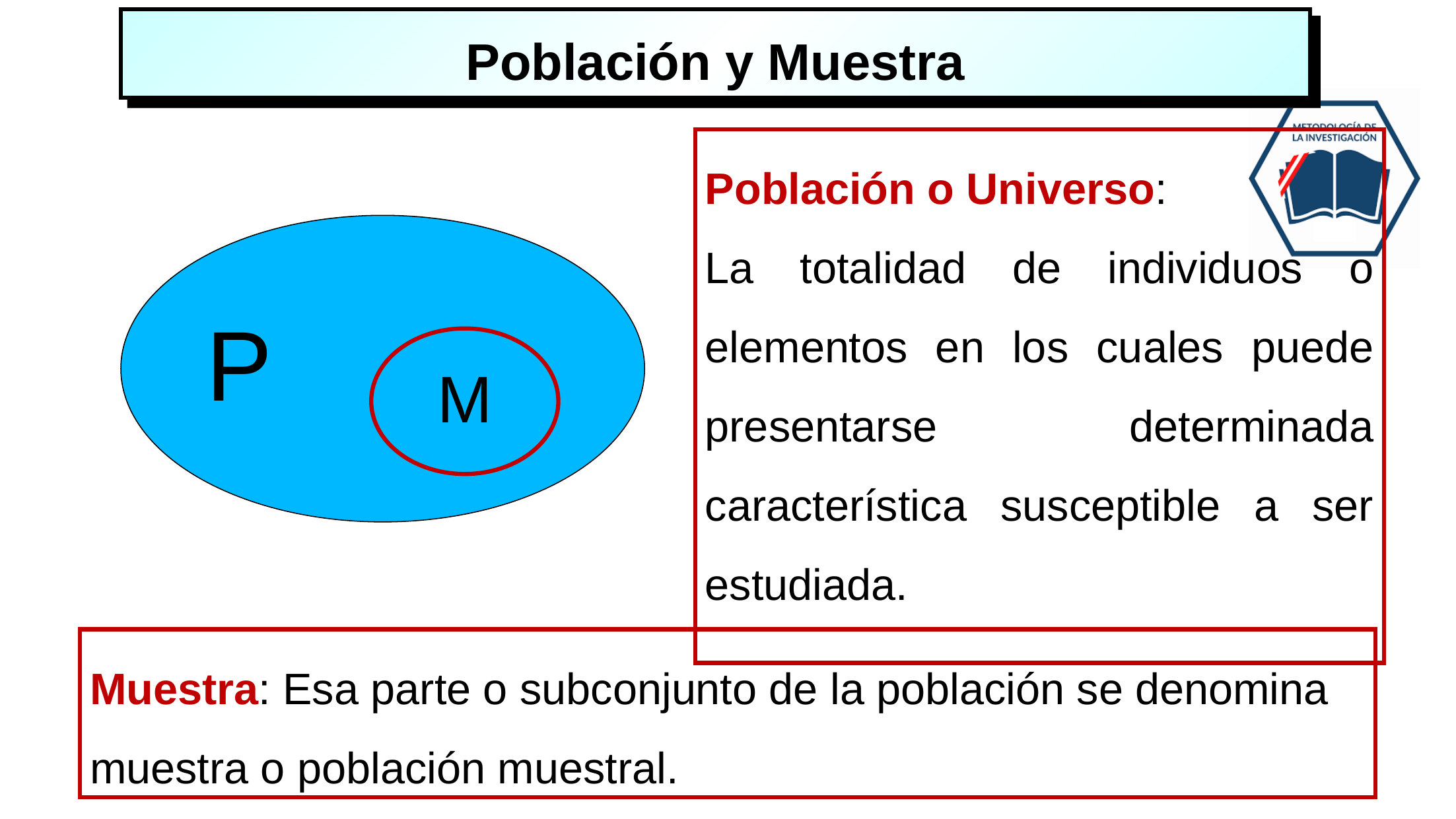

Población y Muestra
Población o Universo:
La totalidad de individuos o elementos en los cuales puede presentarse determinada característica susceptible a ser estudiada.

P

M
Muestra: Esa parte o subconjunto de la población se denomina muestra o población muestral.